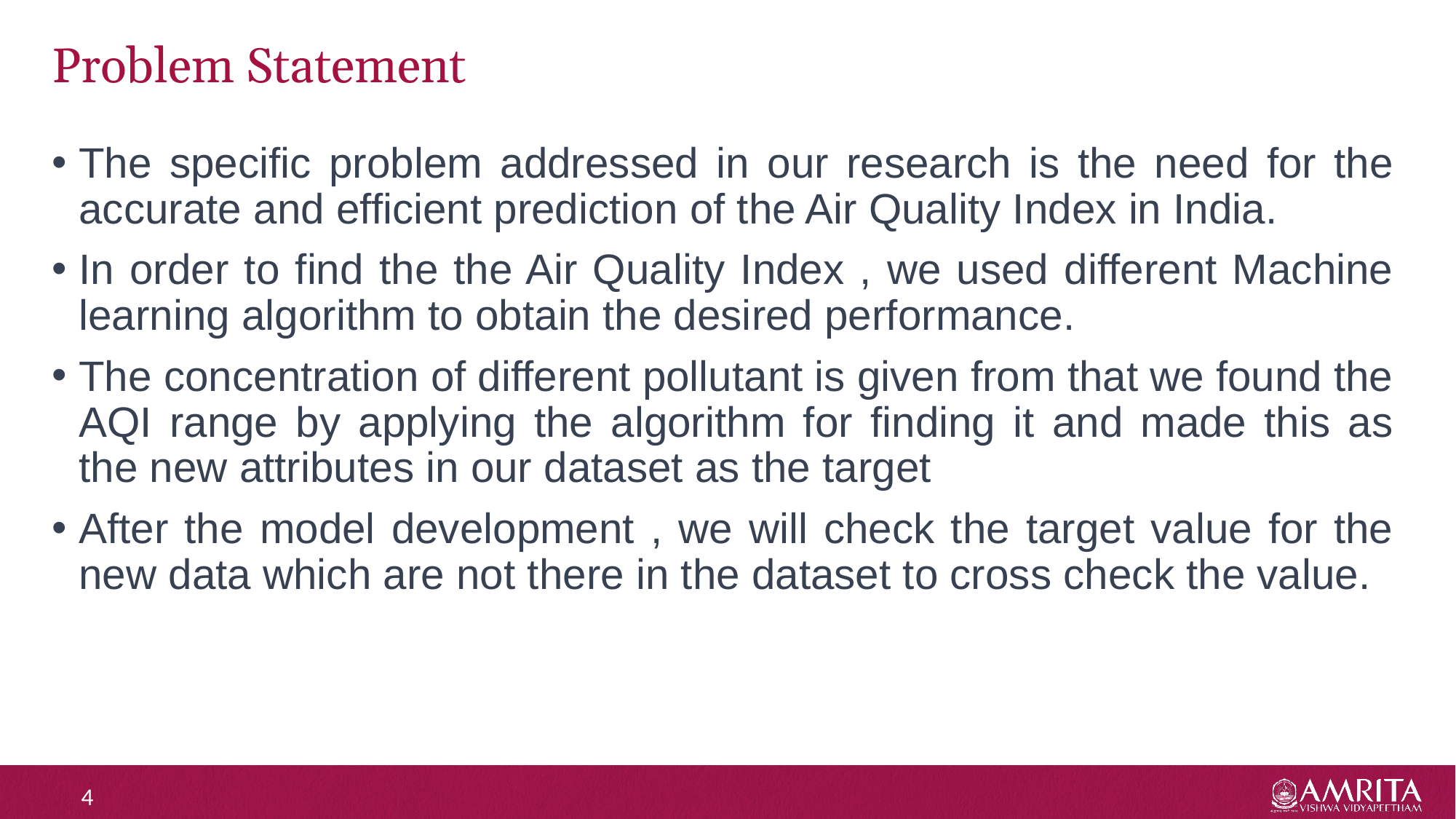

# Problem Statement
The specific problem addressed in our research is the need for the accurate and efficient prediction of the Air Quality Index in India.
In order to find the the Air Quality Index , we used different Machine learning algorithm to obtain the desired performance.
The concentration of different pollutant is given from that we found the AQI range by applying the algorithm for finding it and made this as the new attributes in our dataset as the target
After the model development , we will check the target value for the new data which are not there in the dataset to cross check the value.
4